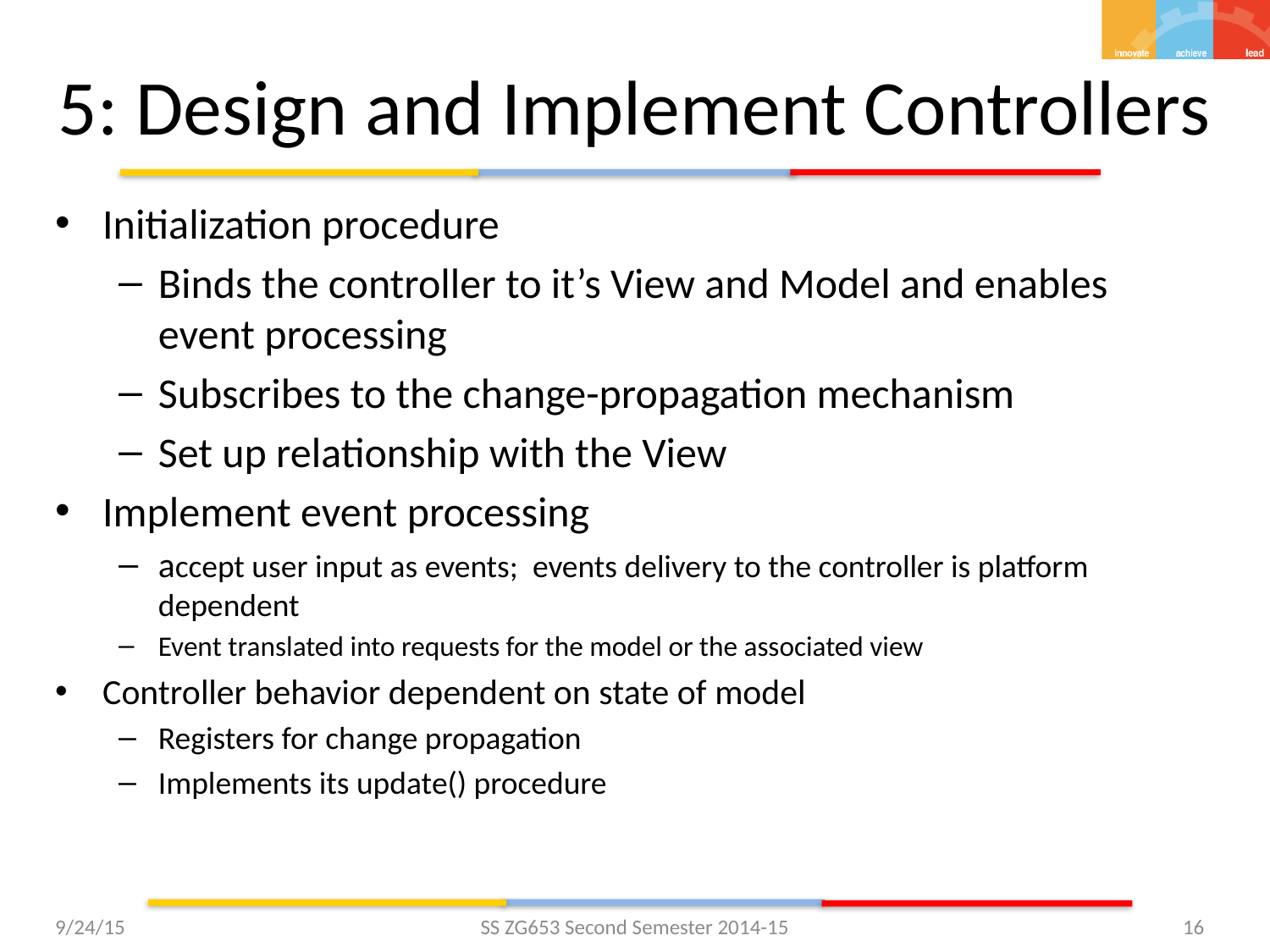

# 5: Design and Implement Controllers
Initialization procedure
Binds the controller to it’s View and Model and enables event processing
Subscribes to the change-propagation mechanism
Set up relationship with the View
Implement event processing
accept user input as events;  events delivery to the controller is platform dependent
Event translated into requests for the model or the associated view
Controller behavior dependent on state of model
Registers for change propagation
Implements its update() procedure

9/24/15
SS ZG653 Second Semester 2014-15
16